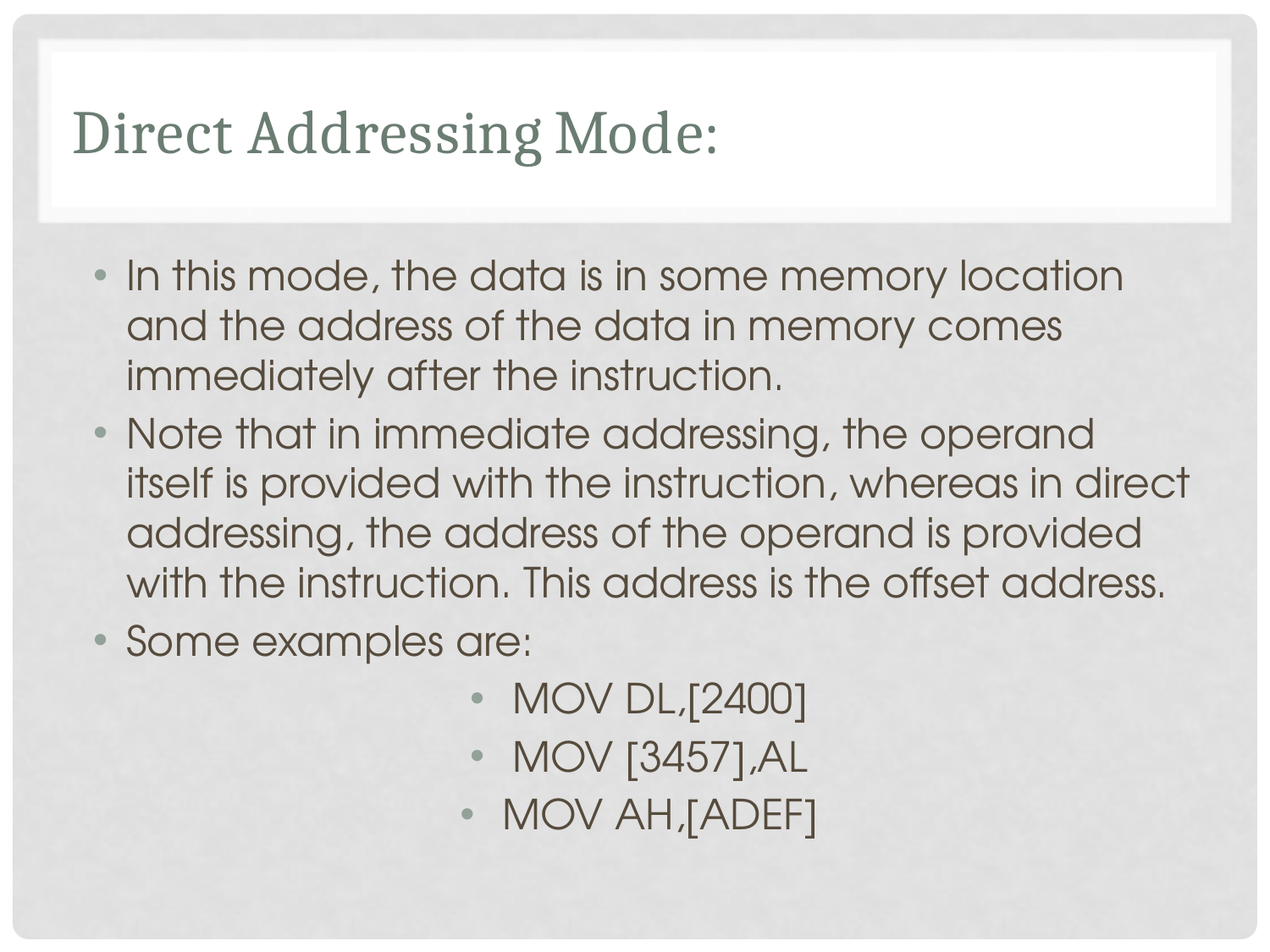

# Direct Addressing Mode:
In this mode, the data is in some memory location and the address of the data in memory comes immediately after the instruction.
Note that in immediate addressing, the operand itself is provided with the instruction, whereas in direct addressing, the address of the operand is provided with the instruction. This address is the offset address.
Some examples are:
MOV DL,[2400]
MOV [3457],AL
MOV AH,[ADEF]